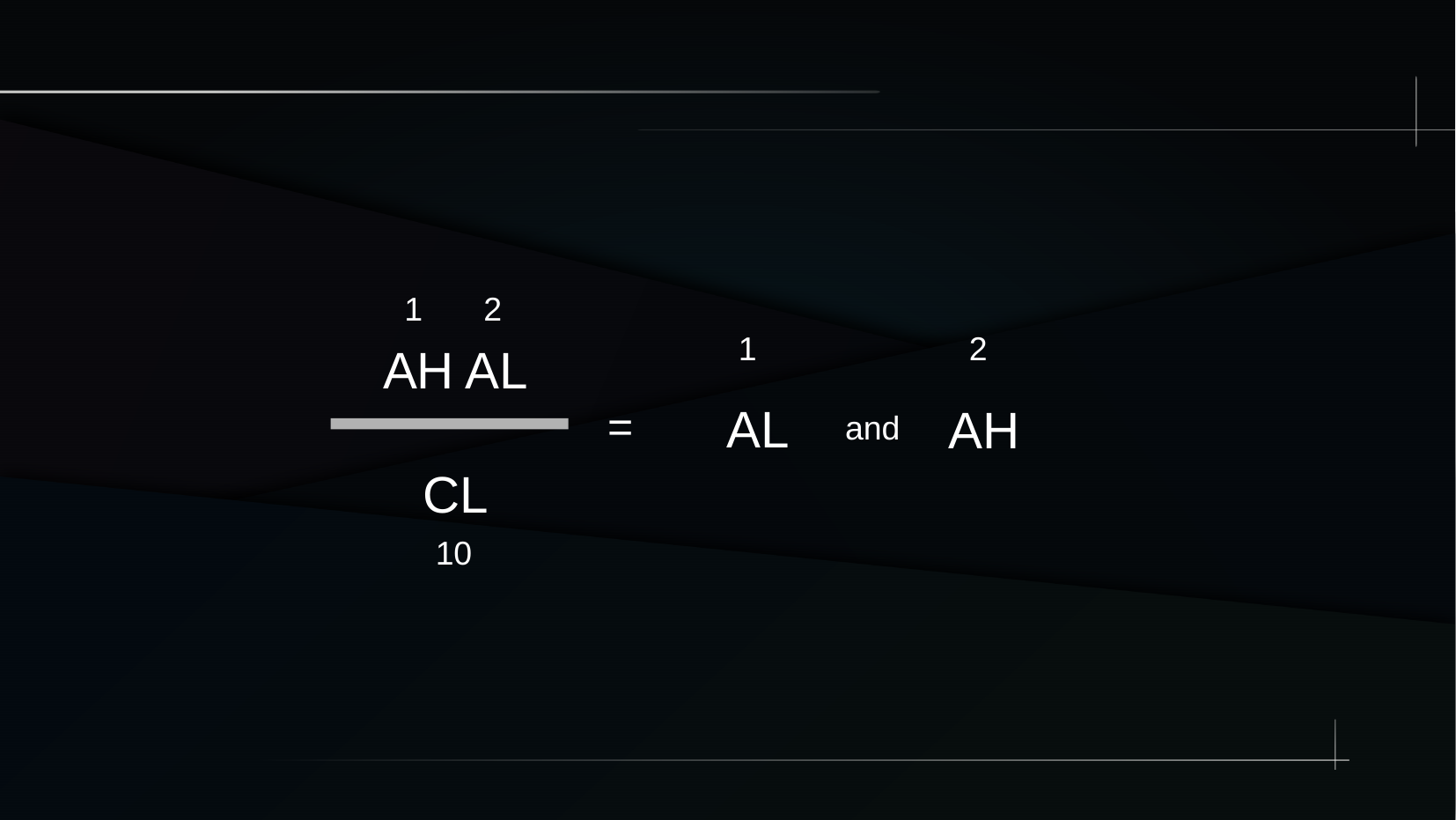

1
2
1
2
AH AL
AL
AH
=
and

CL
10